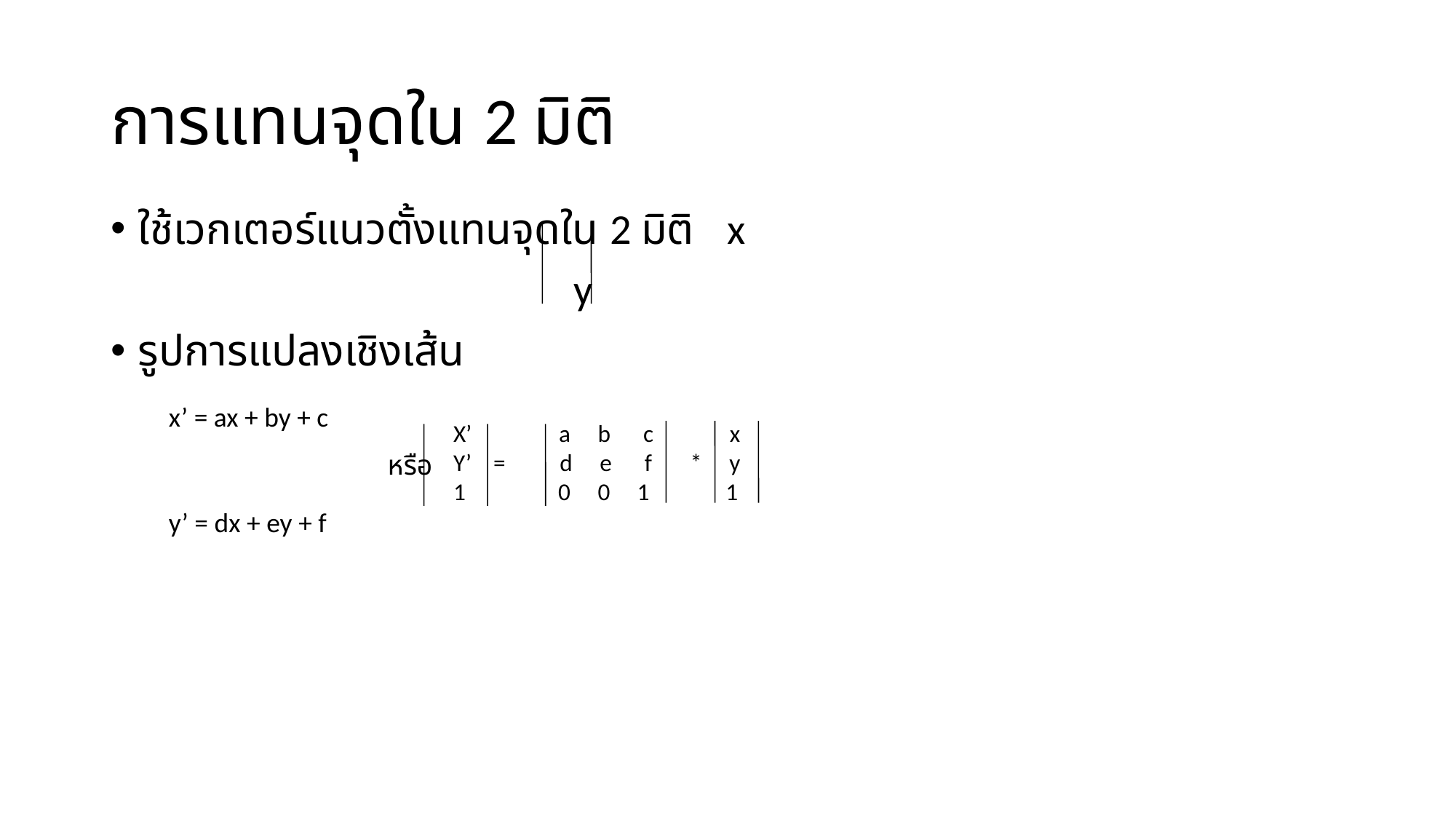

# การแทนจุดใน 2 มิติ
ใช้เวกเตอร์แนวตั้งแทนจุดใน 2 มิติ   x
                                                y
รูปการแปลงเชิงเส้น
      x’ = ax + by + c
                                       หรือ
      y’ = dx + ey + f

X’                a     b      c              x
Y’    =          d     e      f       *     y
1                 0     0     1              1